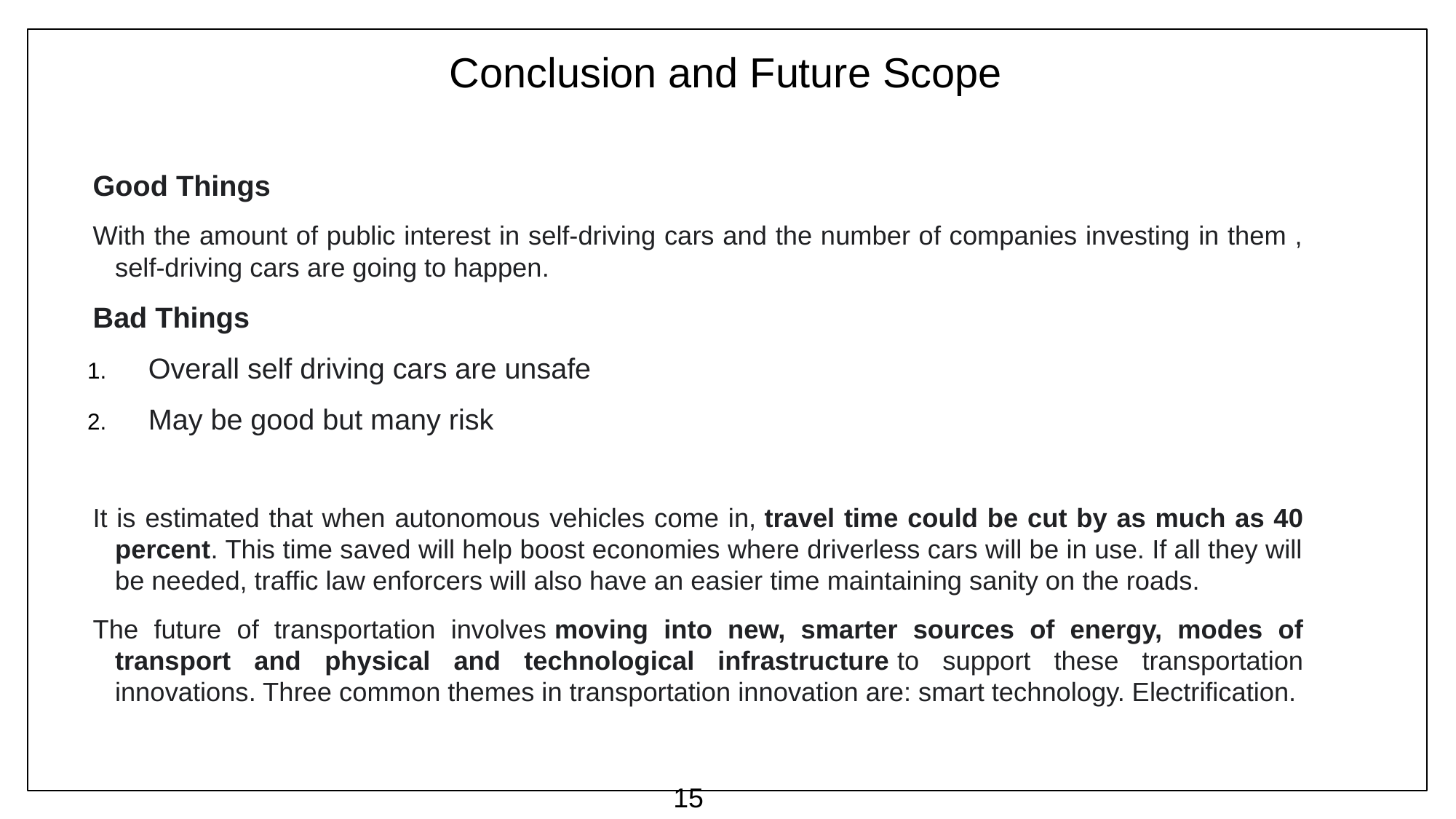

# Conclusion and Future Scope
Good Things
With the amount of public interest in self-driving cars and the number of companies investing in them , self-driving cars are going to happen.
Bad Things
Overall self driving cars are unsafe
May be good but many risk

It is estimated that when autonomous vehicles come in, travel time could be cut by as much as 40 percent. This time saved will help boost economies where driverless cars will be in use. If all they will be needed, traffic law enforcers will also have an easier time maintaining sanity on the roads.
The future of transportation involves moving into new, smarter sources of energy, modes of transport and physical and technological infrastructure to support these transportation innovations. Three common themes in transportation innovation are: smart technology. Electrification.

15